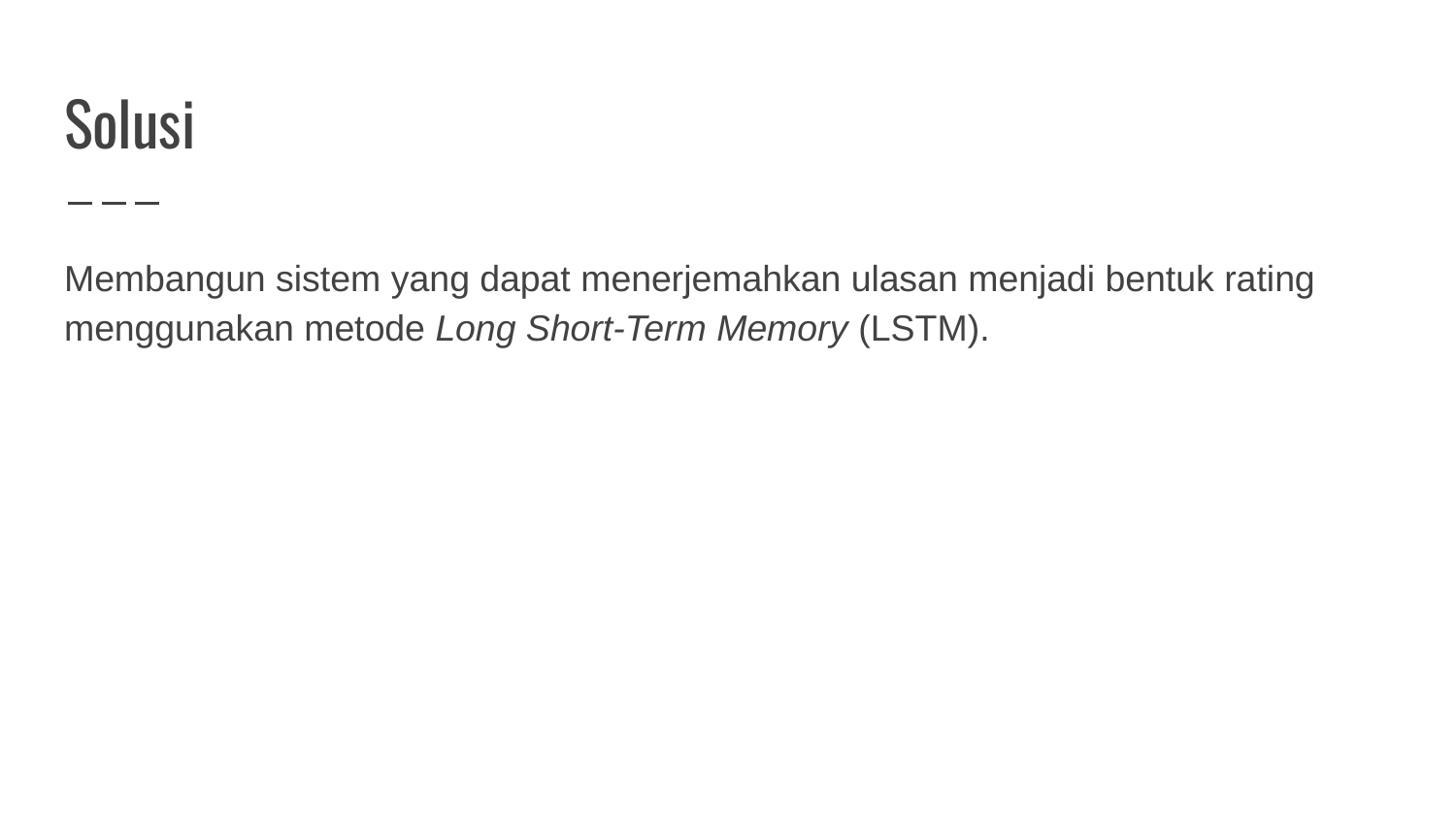

# Solusi
Membangun sistem yang dapat menerjemahkan ulasan menjadi bentuk rating menggunakan metode Long Short-Term Memory (LSTM).